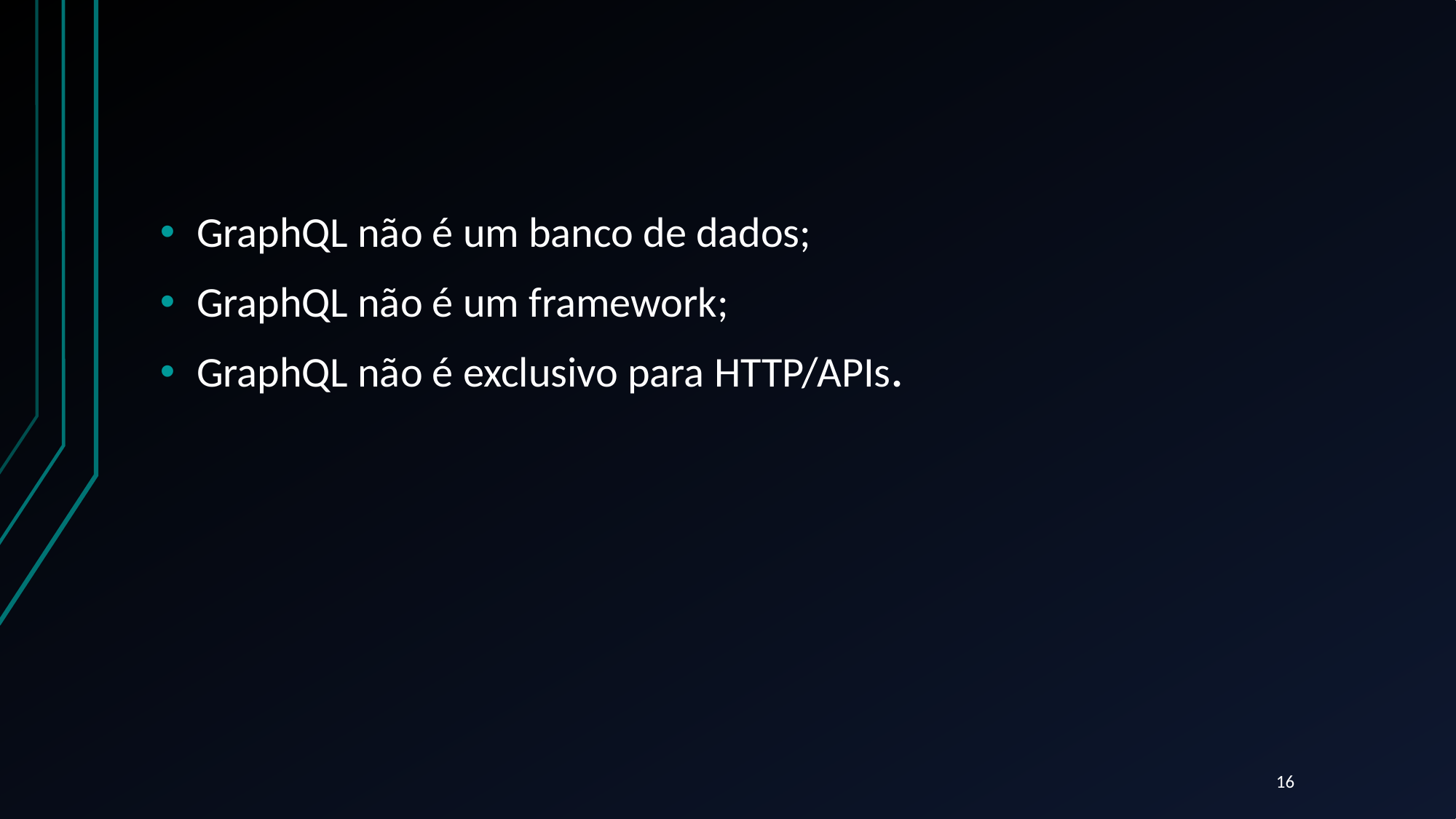

#
GraphQL não é um banco de dados;
GraphQL não é um framework;
GraphQL não é exclusivo para HTTP/APIs.

16